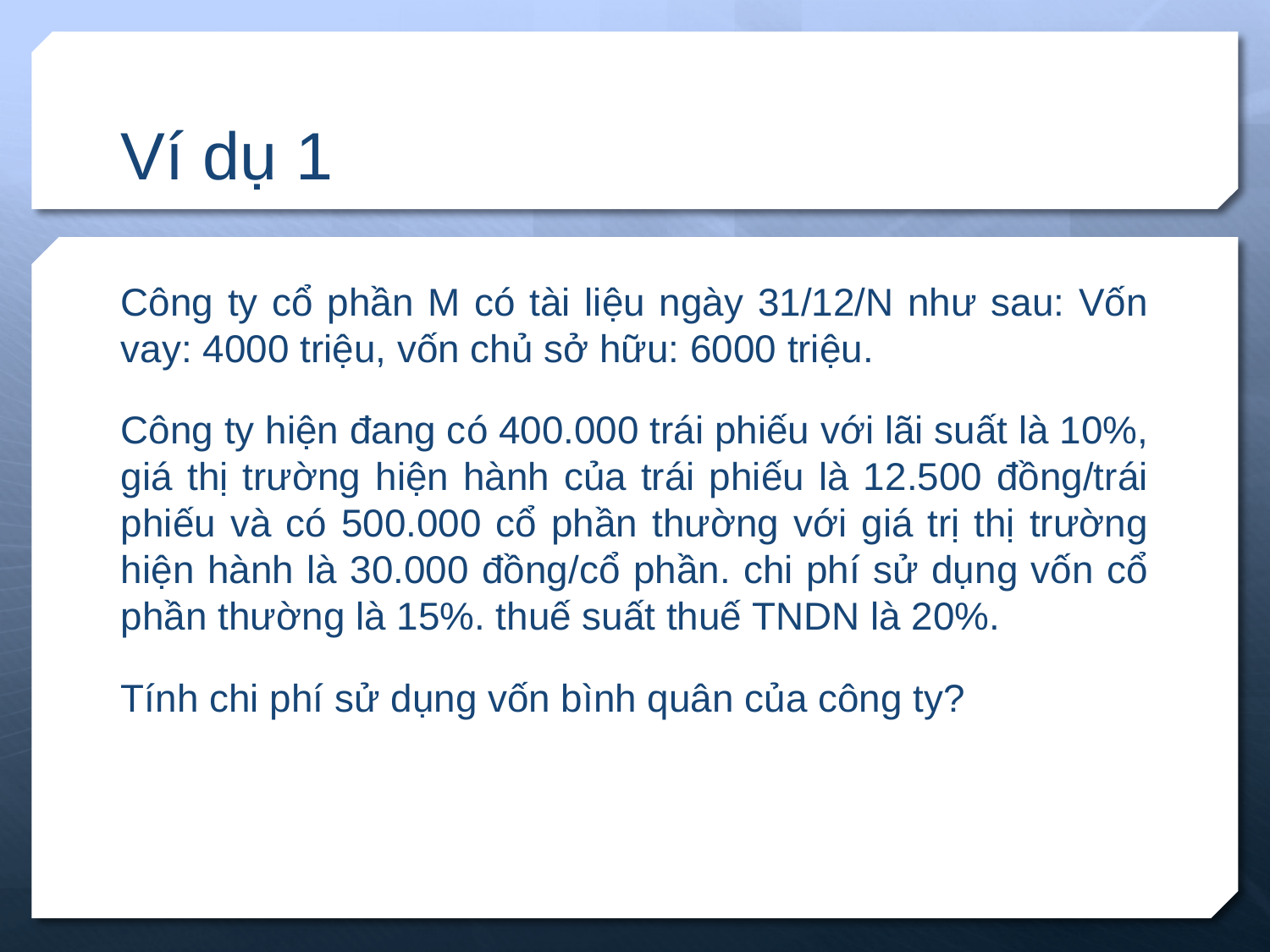

# Ví dụ 1
Công ty cổ phần M có tài liệu ngày 31/12/N như sau: Vốn vay: 4000 triệu, vốn chủ sở hữu: 6000 triệu.
Công ty hiện đang có 400.000 trái phiếu với lãi suất là 10%, giá thị trường hiện hành của trái phiếu là 12.500 đồng/trái phiếu và có 500.000 cổ phần thường với giá trị thị trường hiện hành là 30.000 đồng/cổ phần. chi phí sử dụng vốn cổ phần thường là 15%. thuế suất thuế TNDN là 20%.
Tính chi phí sử dụng vốn bình quân của công ty?